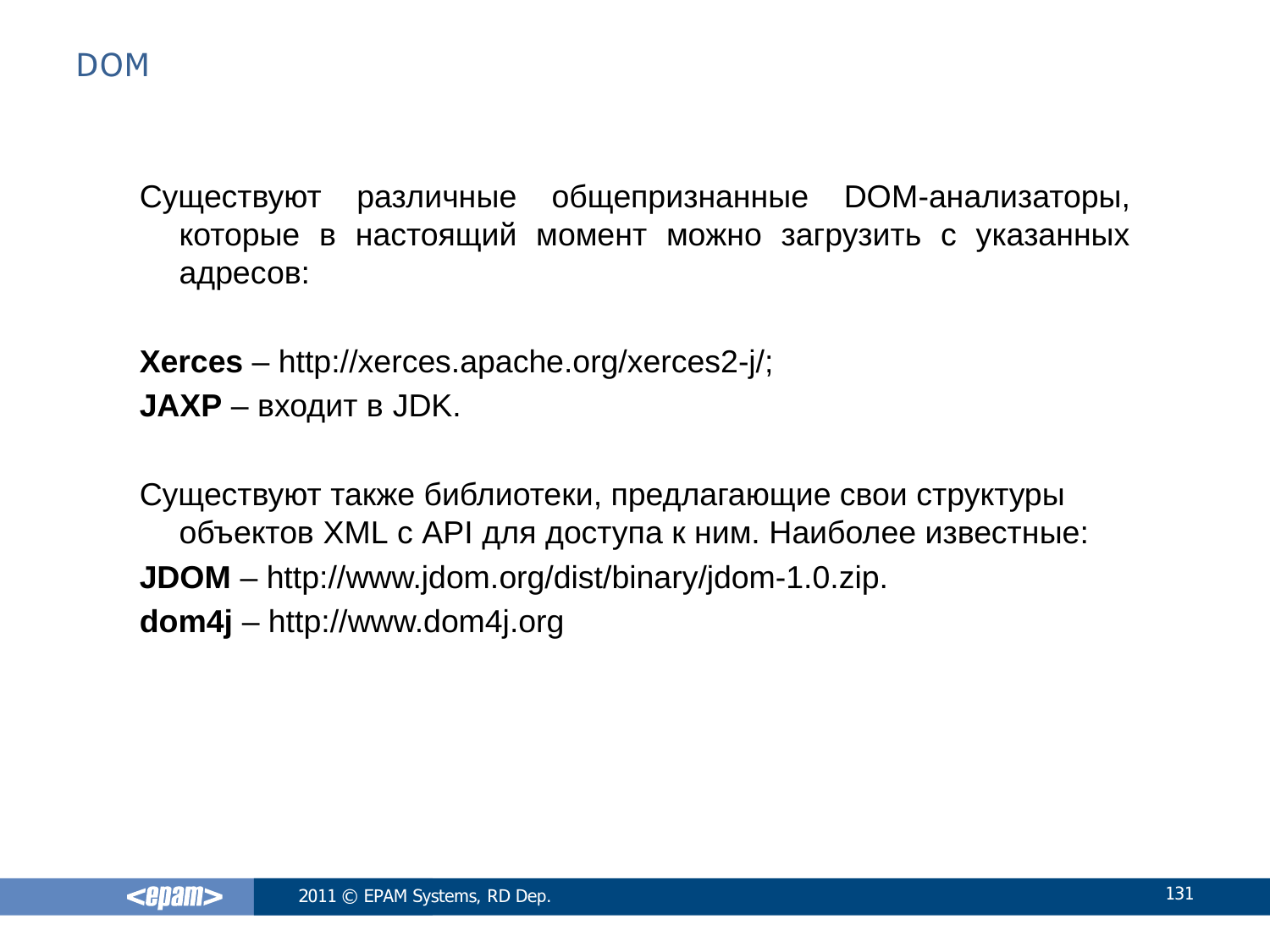

# DOM
Существуют различные общепризнанные DOM-анализаторы, которые в настоящий момент можно загрузить с указанных адресов:

Xerces – http://xerces.apache.org/xerces2-j/;
JAXP – входит в JDK.

Существуют также библиотеки, предлагающие свои структуры объектов XML с API для доступа к ним. Наиболее известные:
JDOM – http://www.jdom.org/dist/binary/jdom-1.0.zip.
dom4j – http://www.dom4j.org

131
2011 © EPAM Systems, RD Dep.